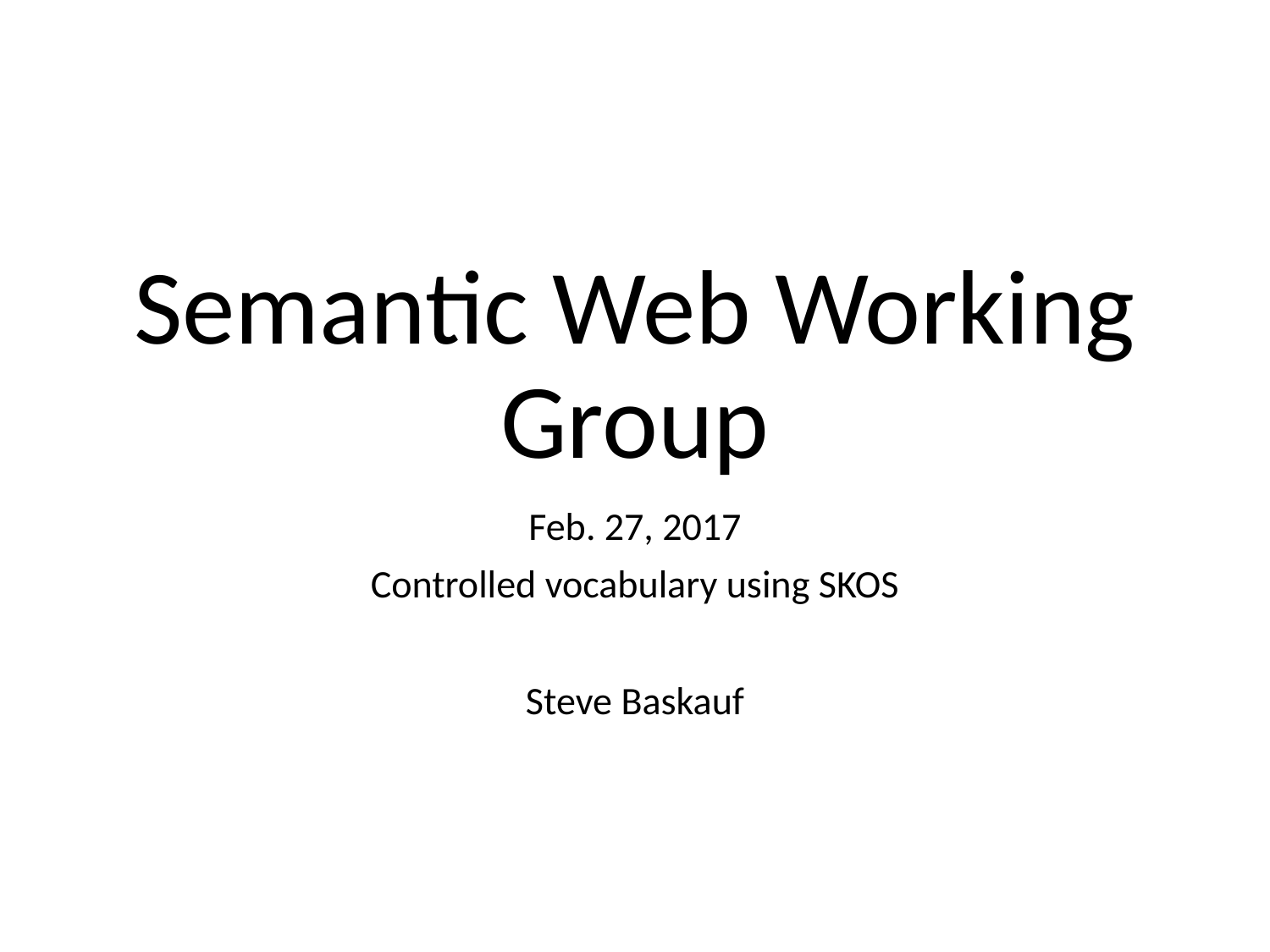

# Semantic Web Working Group
Feb. 27, 2017
Controlled vocabulary using SKOS

Steve Baskauf